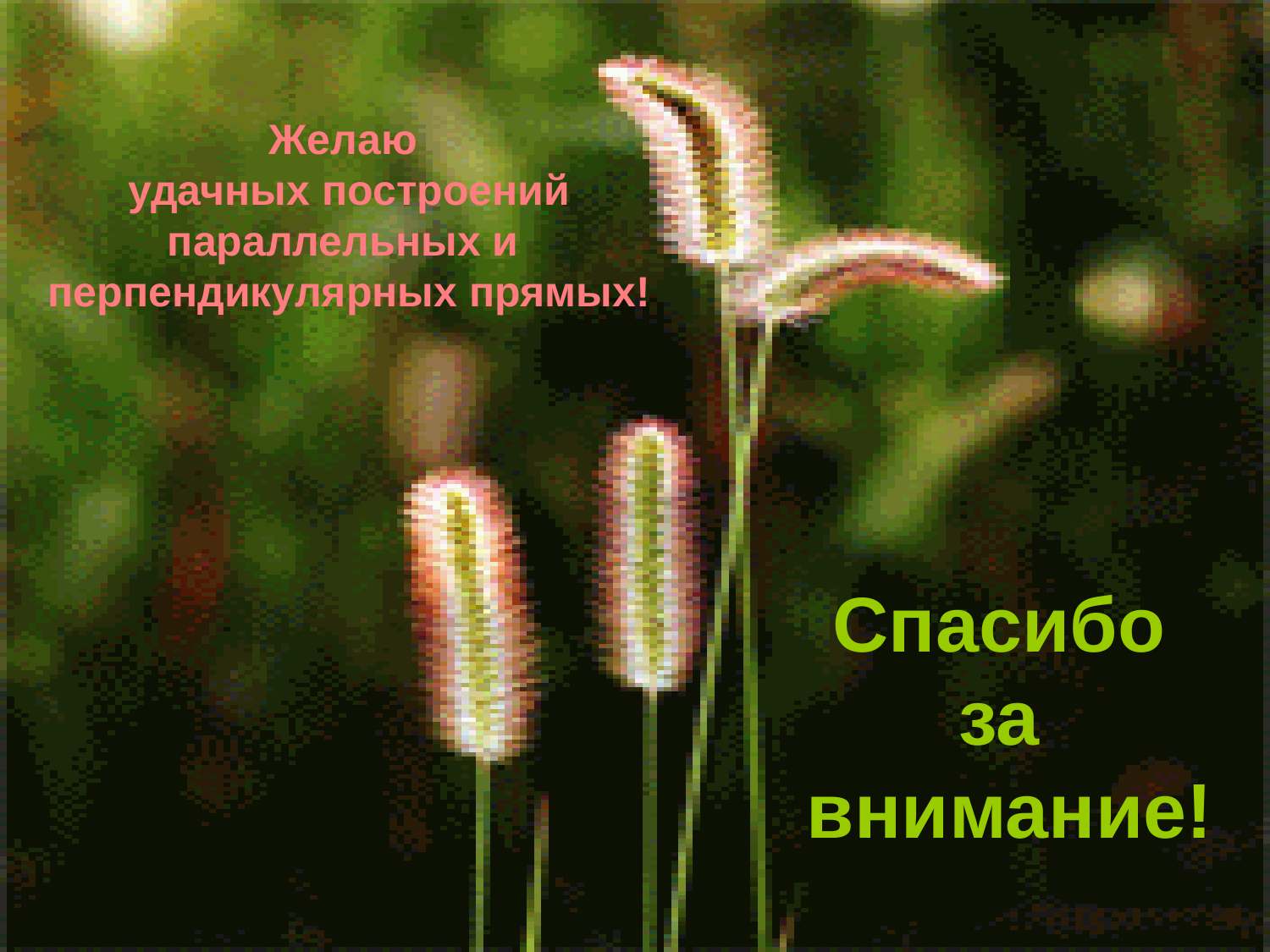

Желаю
удачных построений
параллельных и
перпендикулярных прямых!
# Спасибо за внимание!